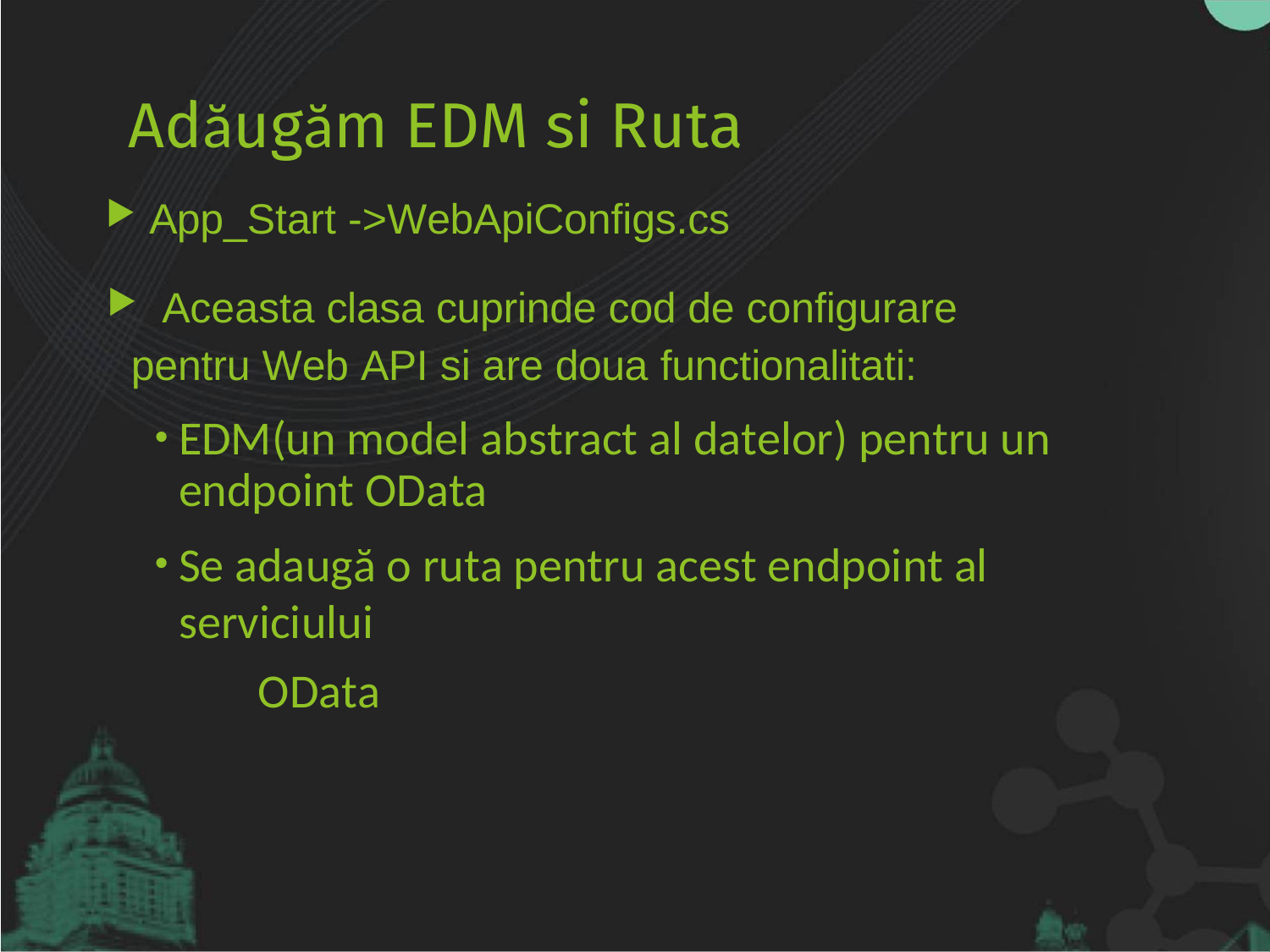

# Adăugăm EDM si Ruta
 App_Start ->WebApiConfigs.cs

  Aceasta clasa cuprinde cod de configurare pentru Web API si are doua functionalitati:

EDM(un model abstract al datelor) pentru un endpoint OData
Se adaugă o ruta pentru acest endpoint al serviciului
	OData